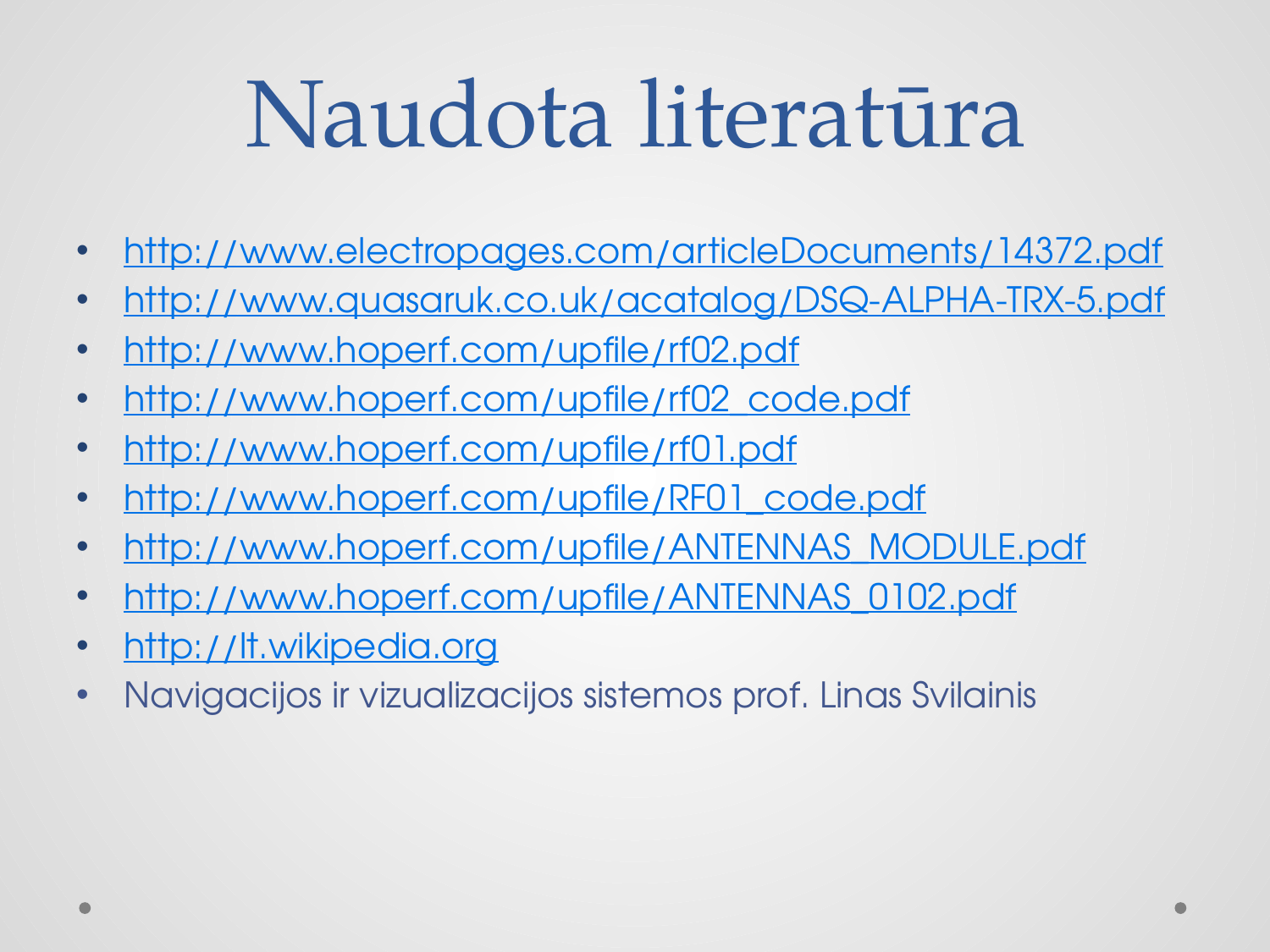

# Naudota literatūra
http://www.electropages.com/articleDocuments/14372.pdf
http://www.quasaruk.co.uk/acatalog/DSQ-ALPHA-TRX-5.pdf
http://www.hoperf.com/upfile/rf02.pdf
http://www.hoperf.com/upfile/rf02_code.pdf
http://www.hoperf.com/upfile/rf01.pdf
http://www.hoperf.com/upfile/RF01_code.pdf
http://www.hoperf.com/upfile/ANTENNAS_MODULE.pdf
http://www.hoperf.com/upfile/ANTENNAS_0102.pdf
http://lt.wikipedia.org
Navigacijos ir vizualizacijos sistemos prof. Linas Svilainis